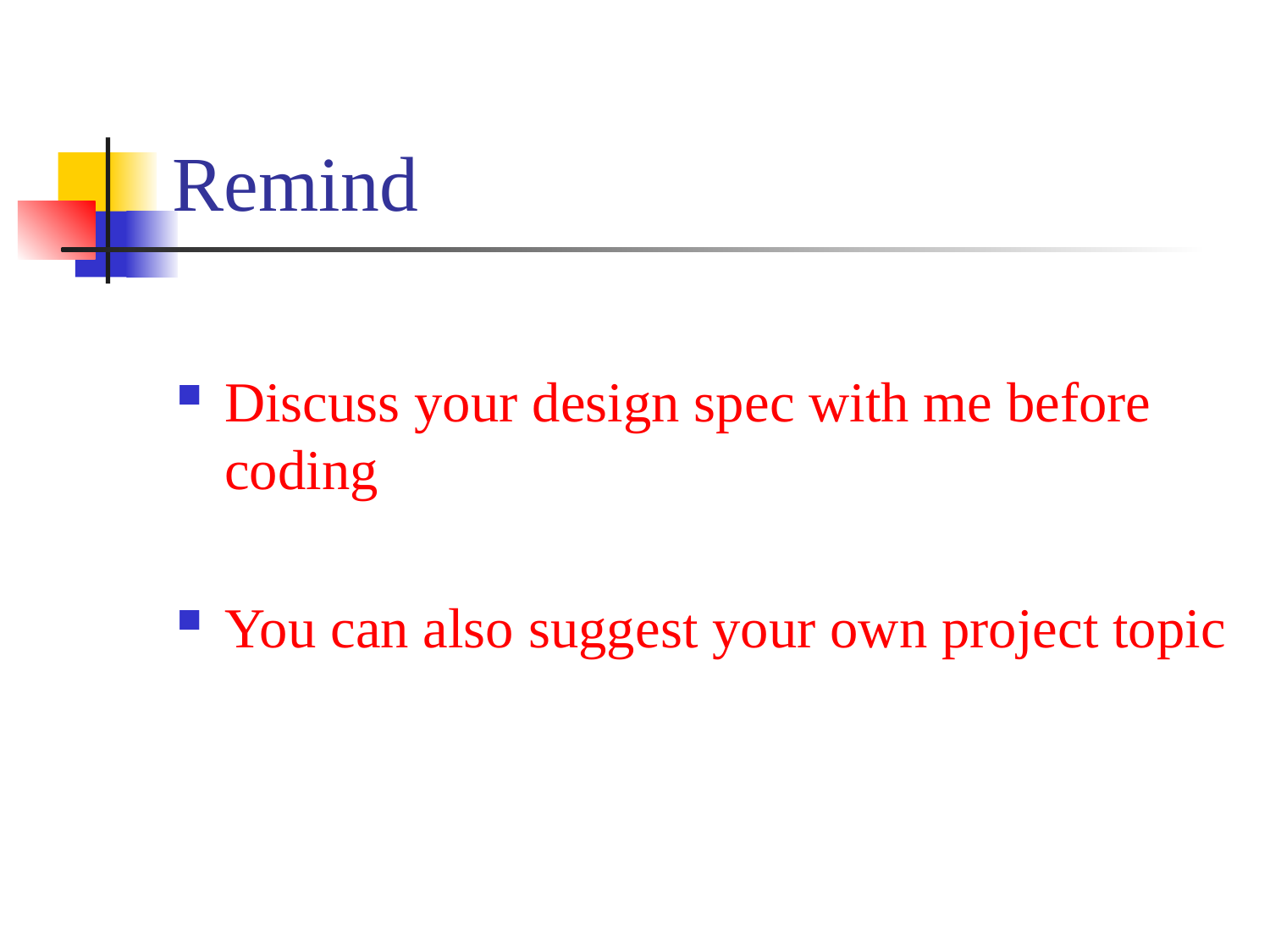

# Remind

Discuss your design spec with me before coding

You can also suggest your own project topic